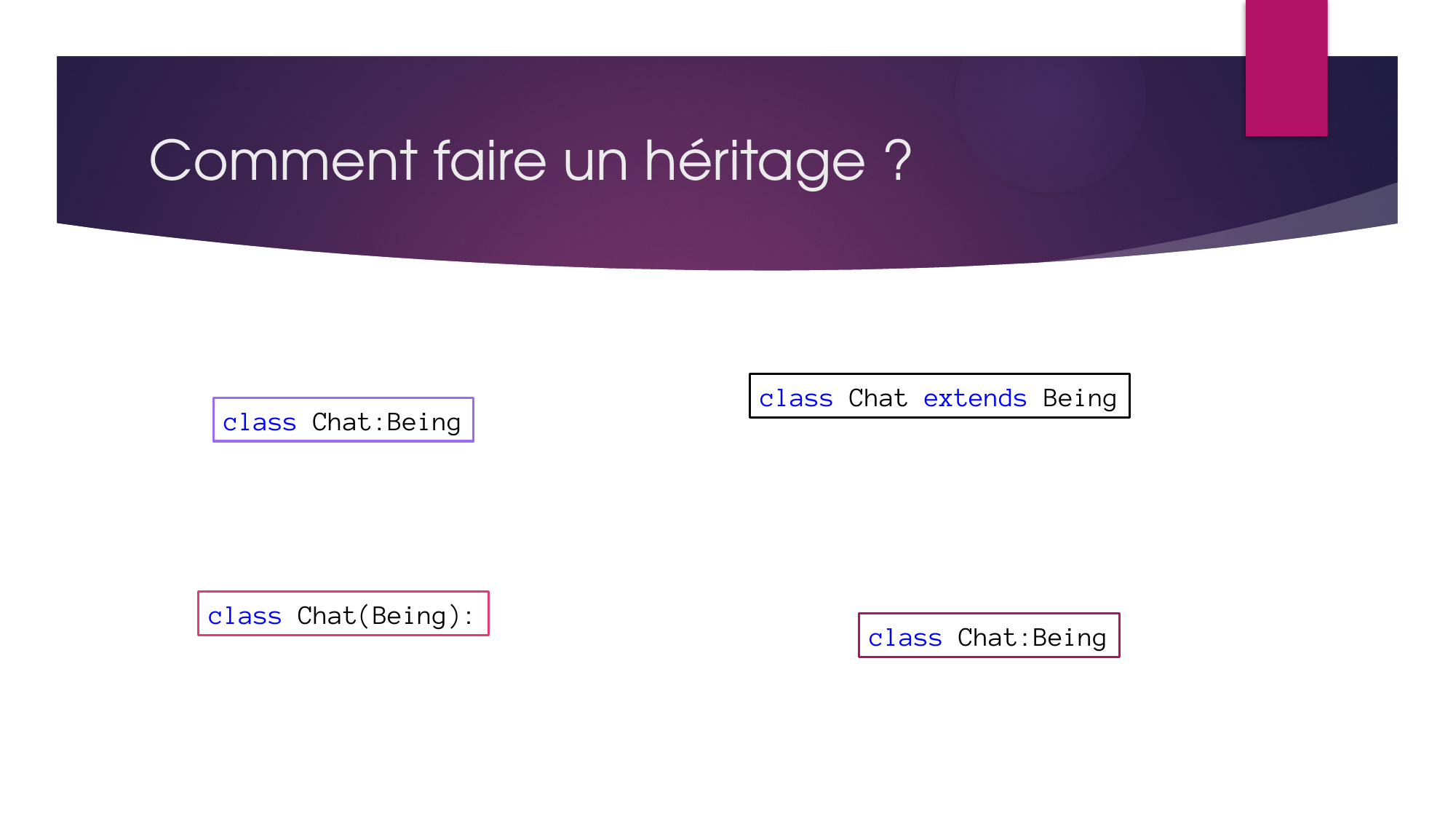

# Comment faire un héritage ?
class Chat extends Being
class Chat:Being
class Chat(Being):
class Chat:Being